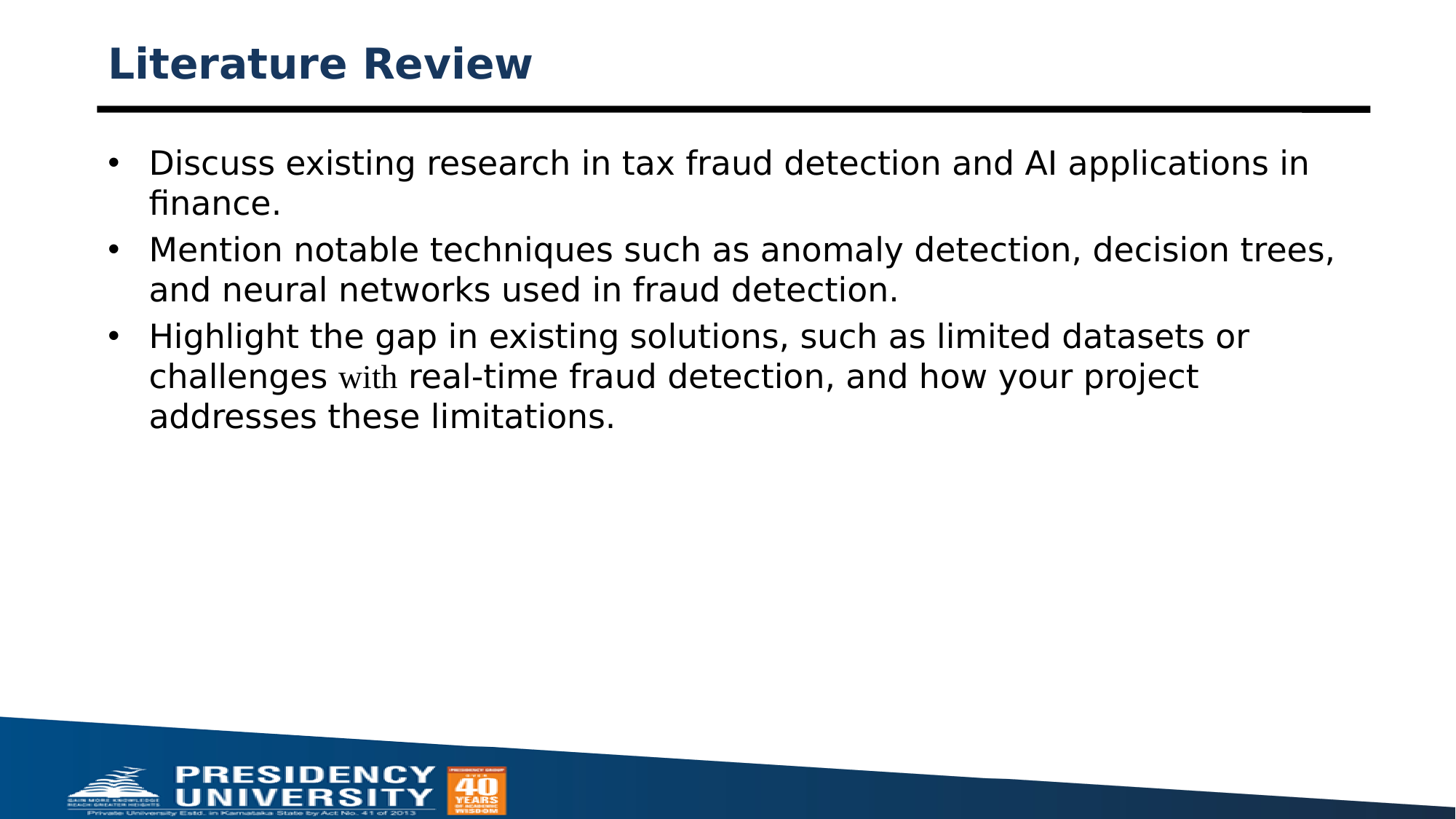

# Literature Review
Discuss existing research in tax fraud detection and AI applications in finance.
Mention notable techniques such as anomaly detection, decision trees, and neural networks used in fraud detection.
Highlight the gap in existing solutions, such as limited datasets or challenges with real-time fraud detection, and how your project addresses these limitations.